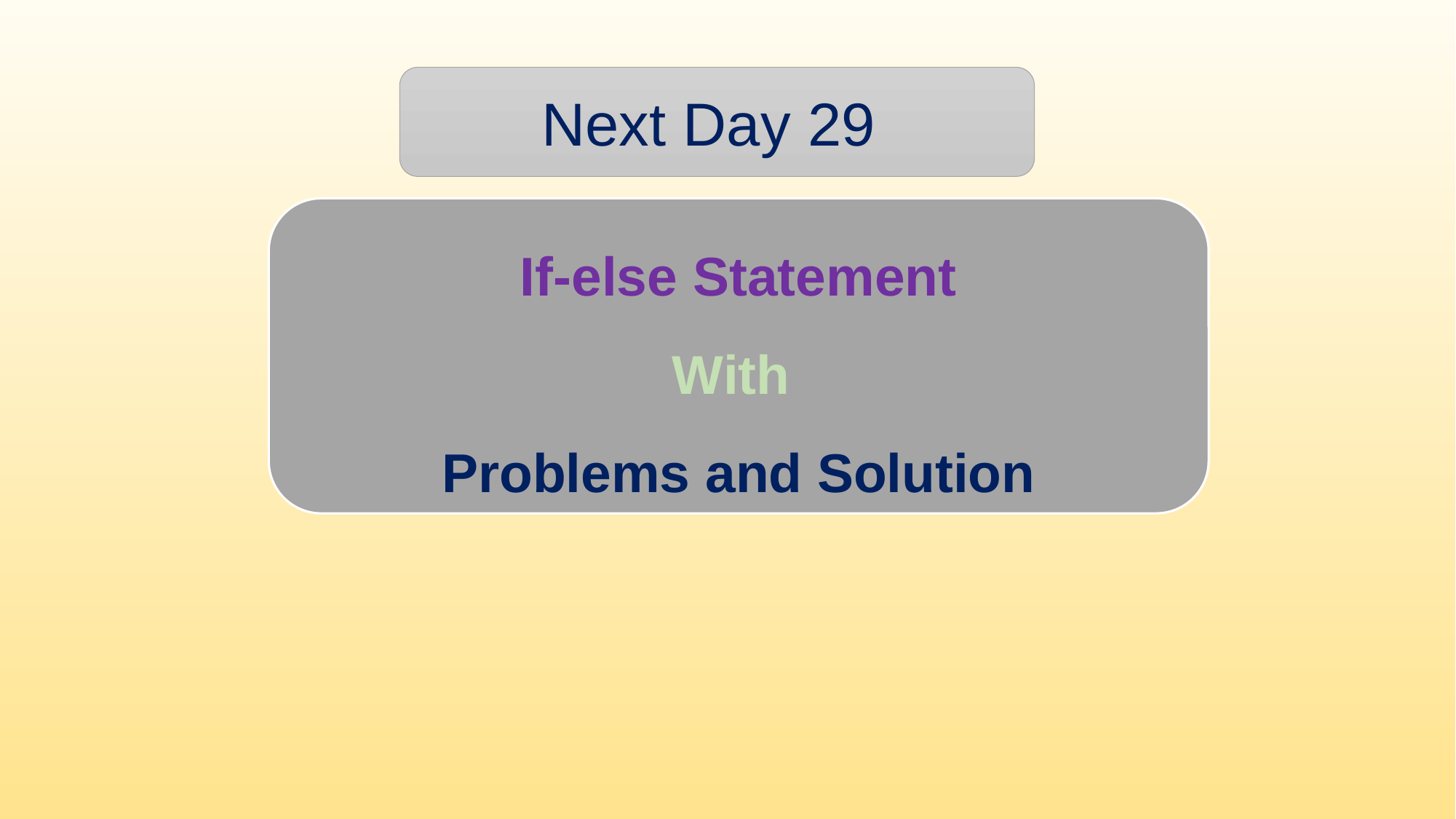

Next Day 29
If-else Statement
With
Problems and Solution